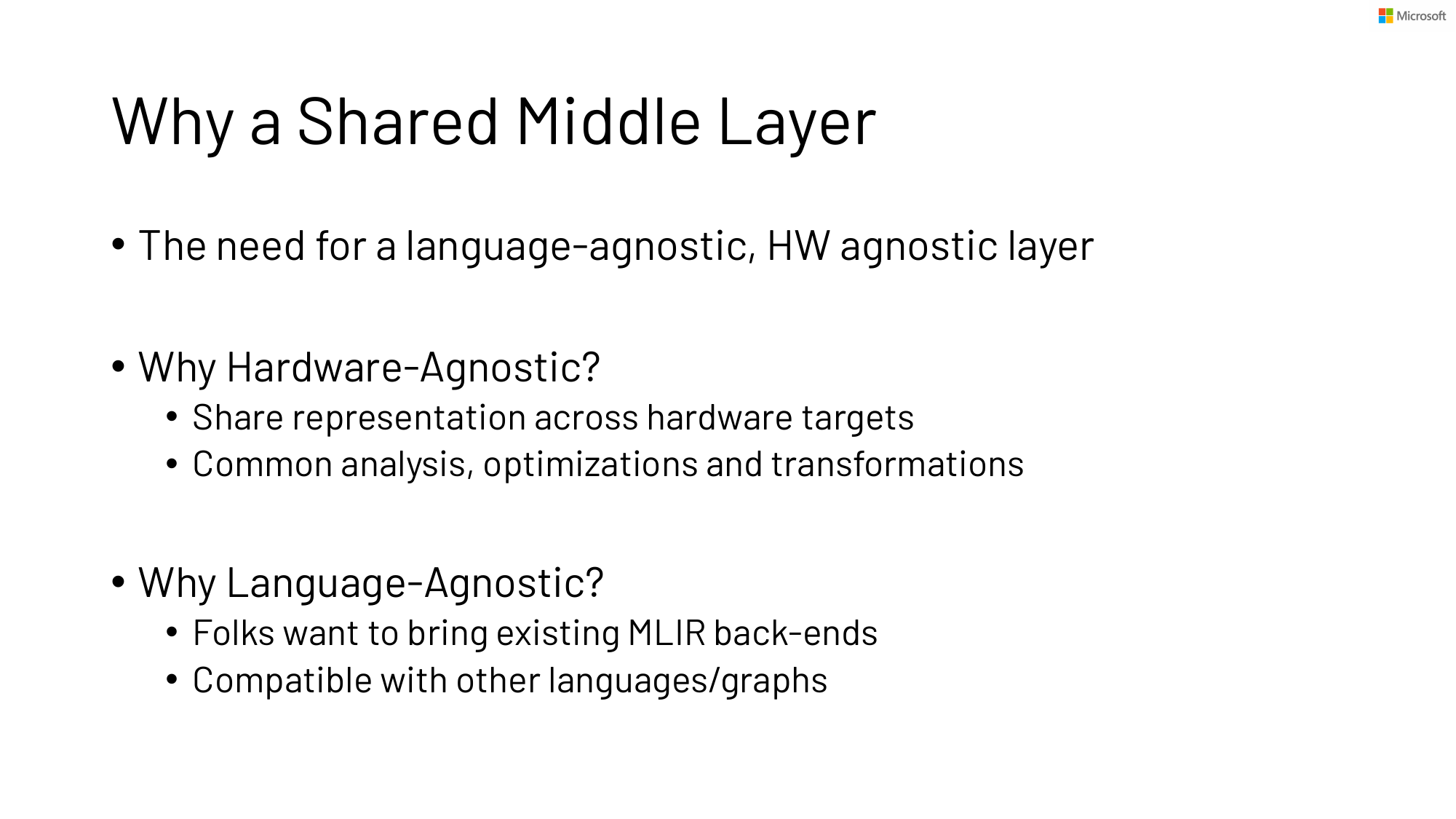

# Why a Shared Middle Layer
The need for a language-agnostic, HW agnostic layer

Why Hardware-Agnostic?
Share representation across hardware targets
Common analysis, optimizations and transformations

Why Language-Agnostic?
Folks want to bring existing MLIR back-ends
Compatible with other languages/graphs